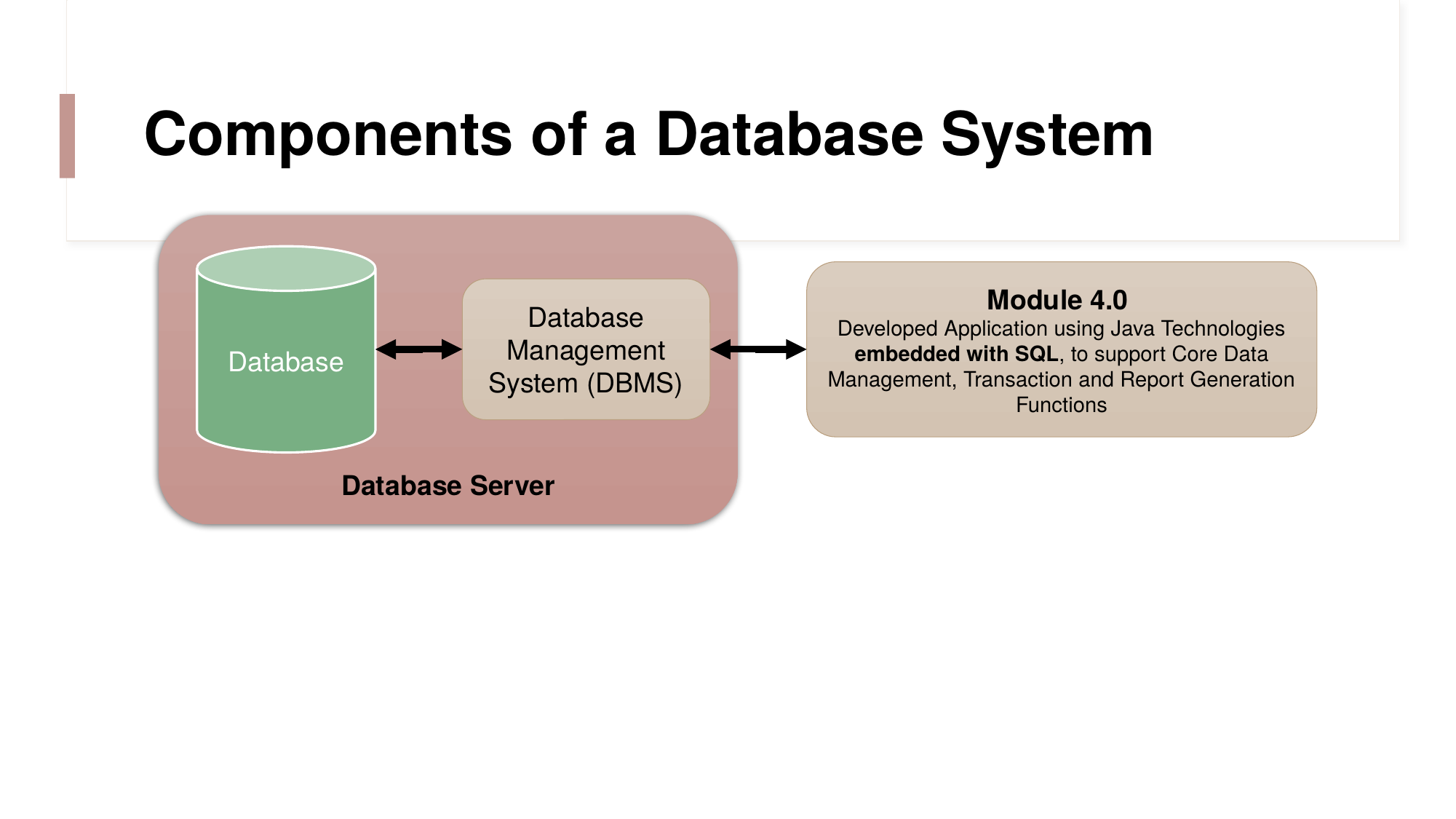

# Components of a Database System

Database Server
Database
Module 4.0
Developed Application using Java Technologies embedded with SQL, to support Core Data Management, Transaction and Report Generation Functions
Database Management System (DBMS)